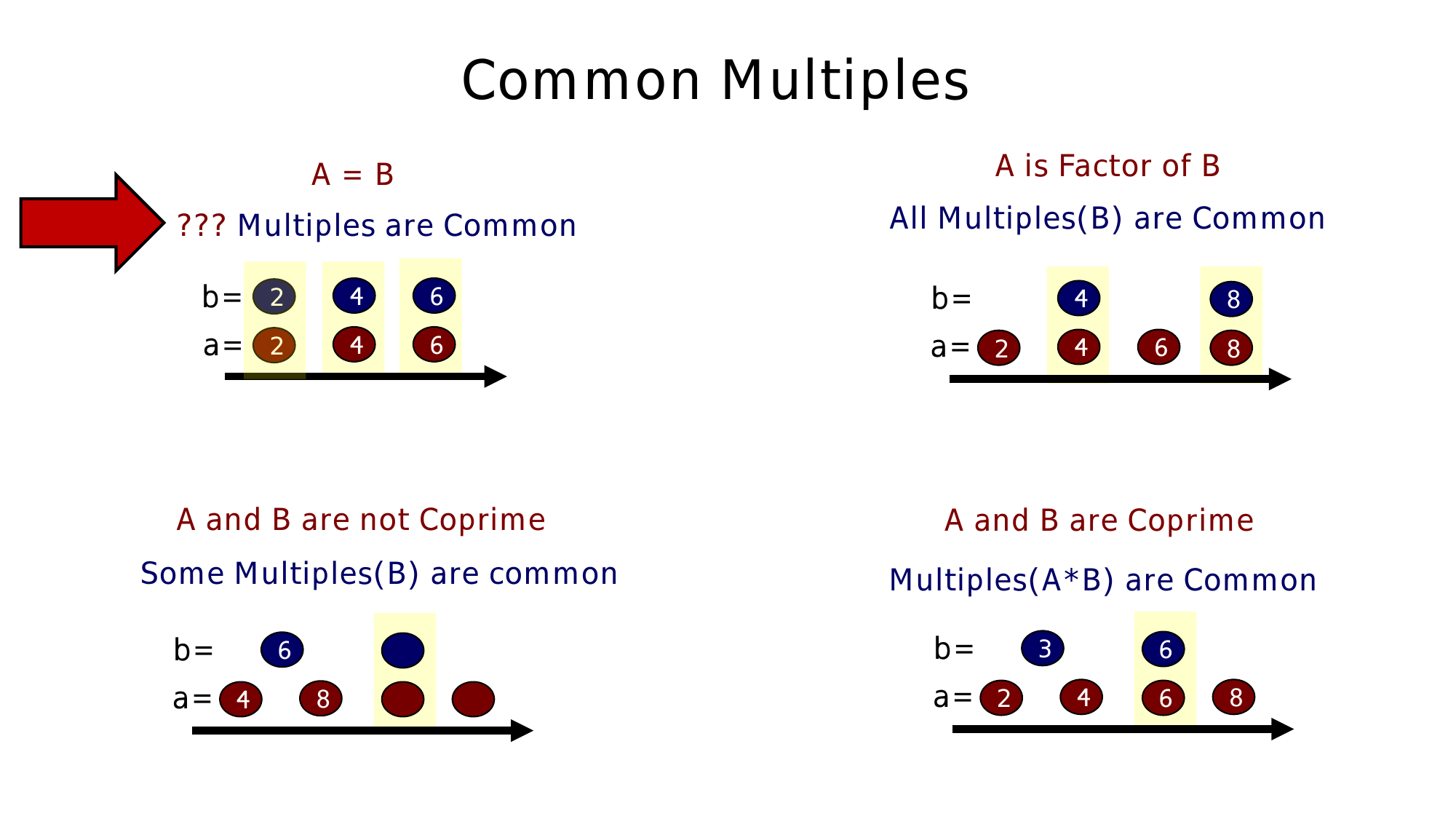

Common Multiples
A is Factor of B
A = B

All Multiples(B) are Common
??? Multiples are Common

b=
b=
4
6
2
4
8
a=
a=
4
6
2
4
6
2
8
A and B are not Coprime
A and B are Coprime
Some Multiples(B) are common
Multiples(A*B) are Common

b=
b=
3
6
6

a=
a=
4
8
2
6
8
4